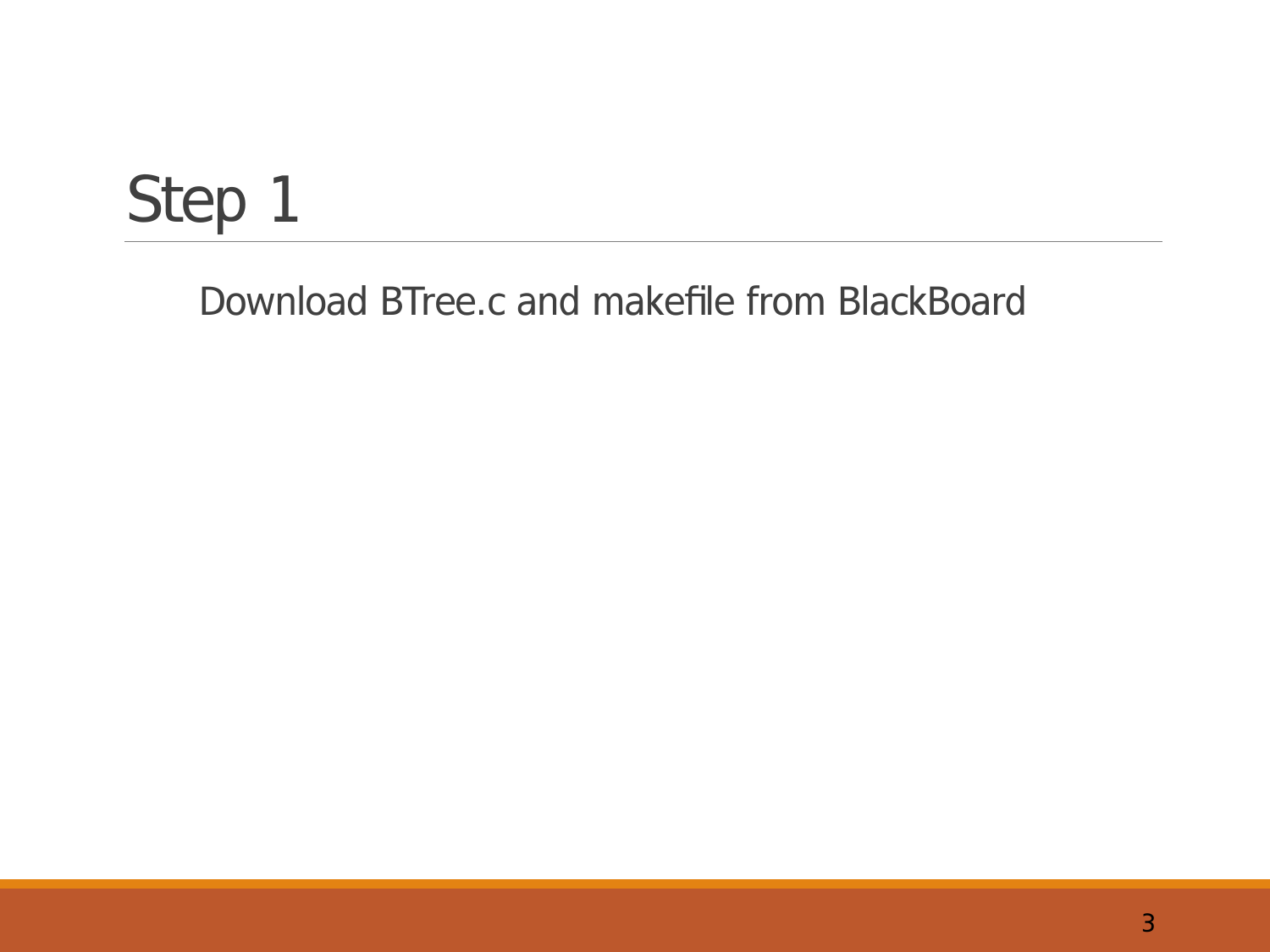

# Step 1
Download BTree.c and makefile from BlackBoard
3